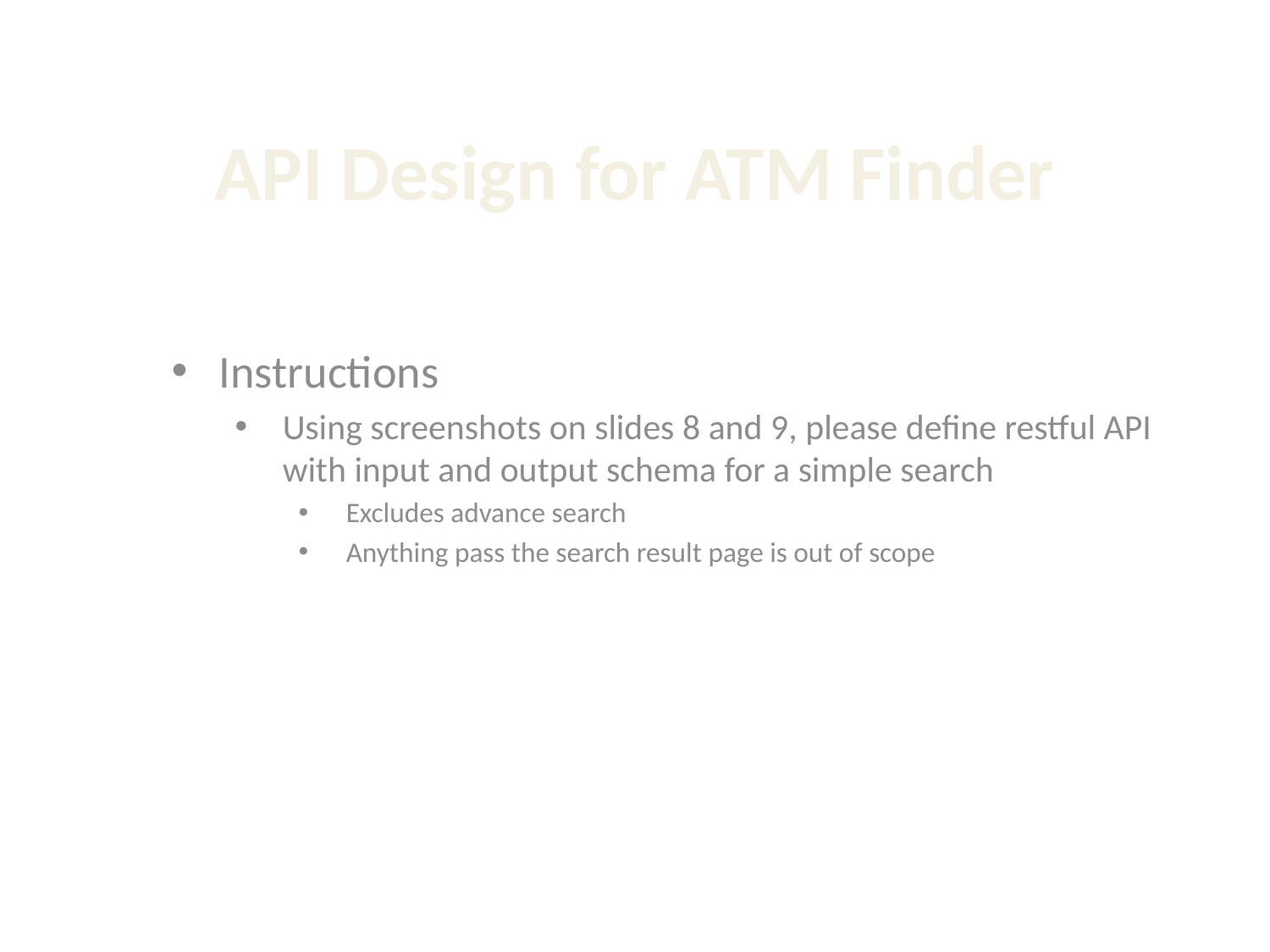

# API Design for ATM Finder
Instructions
Using screenshots on slides 8 and 9, please define restful API with input and output schema for a simple search
Excludes advance search
Anything pass the search result page is out of scope